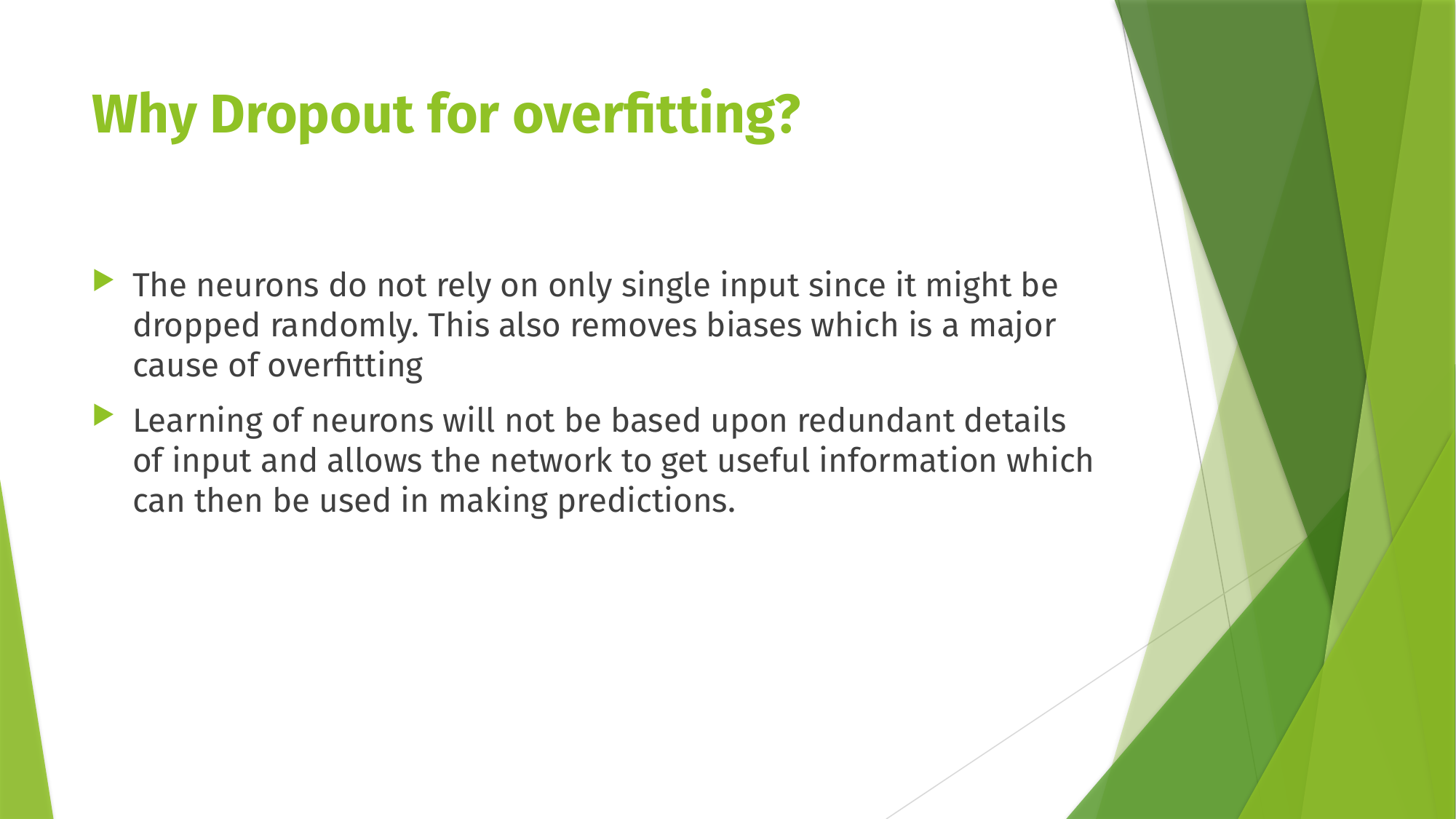

# Why Dropout for overfitting?
The neurons do not rely on only single input since it might be dropped randomly. This also removes biases which is a major cause of overfitting
Learning of neurons will not be based upon redundant details of input and allows the network to get useful information which can then be used in making predictions.